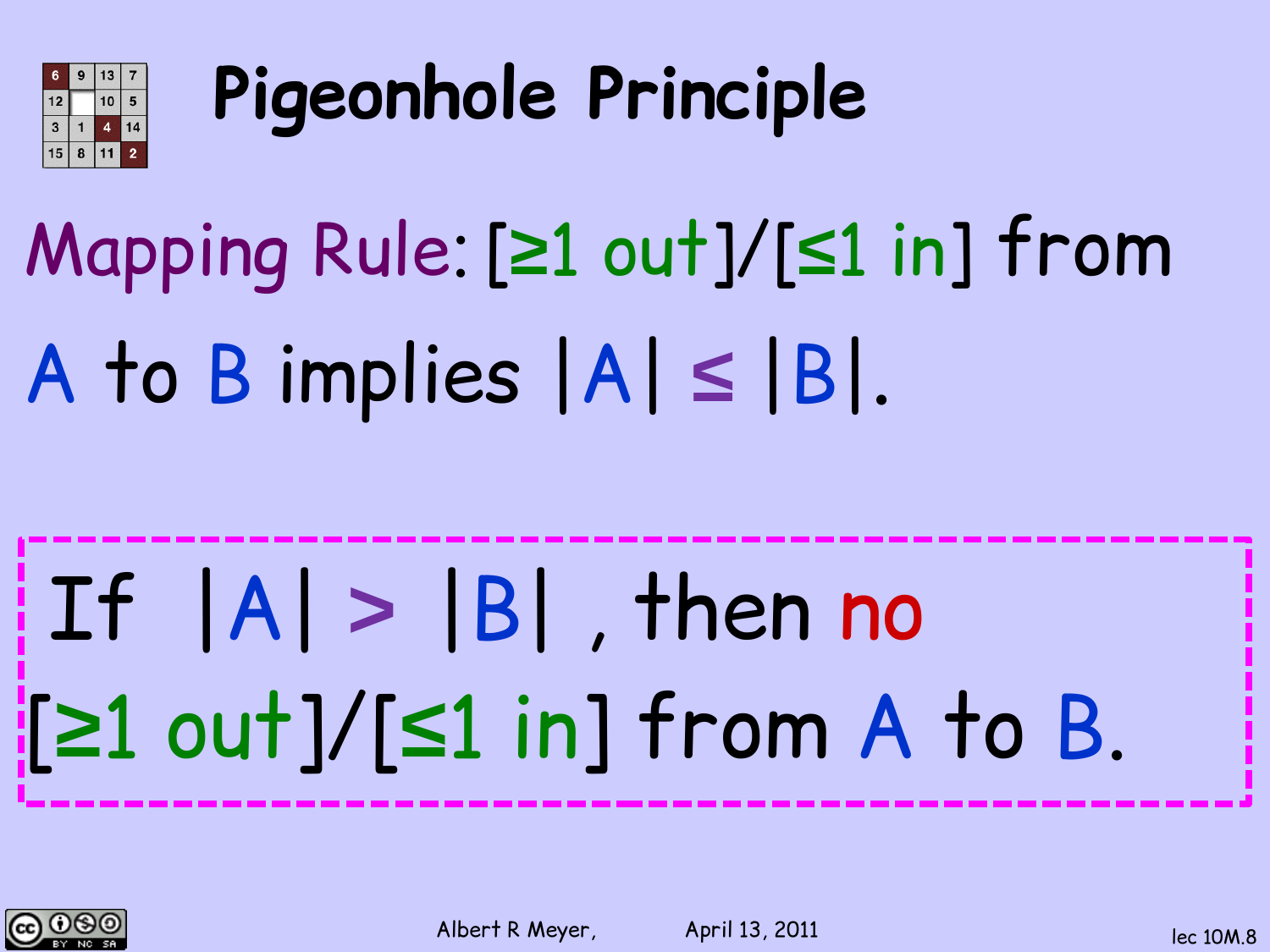

# Pigeonhole Principle
Mapping Rule: [≥1 out]/[≤1 in] from
A to B implies |A| ≤ |B|.

 If  |A| > |B| , then no
[≥1 out]/[≤1 in] from A to B.

lec 10M.8